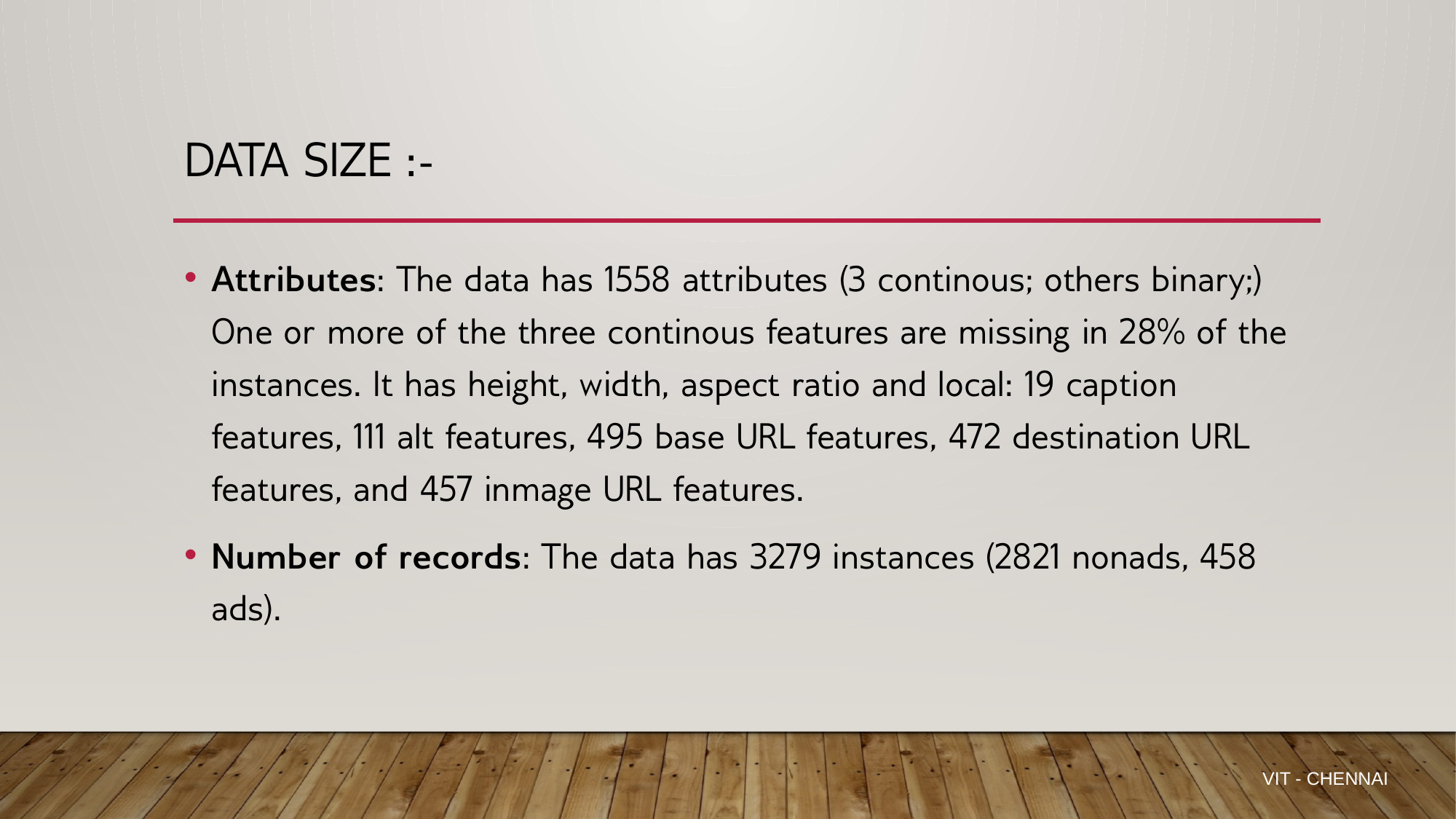

# Data size :-
Attributes: The data has 1558 attributes (3 continous; others binary;) One or more of the three continous features are missing in 28% of the instances. It has height, width, aspect ratio and local: 19 caption features, 111 alt features, 495 base URL features, 472 destination URL features, and 457 inmage URL features.
Number of records: The data has 3279 instances (2821 nonads, 458 ads).

   VIT - CHENNAI